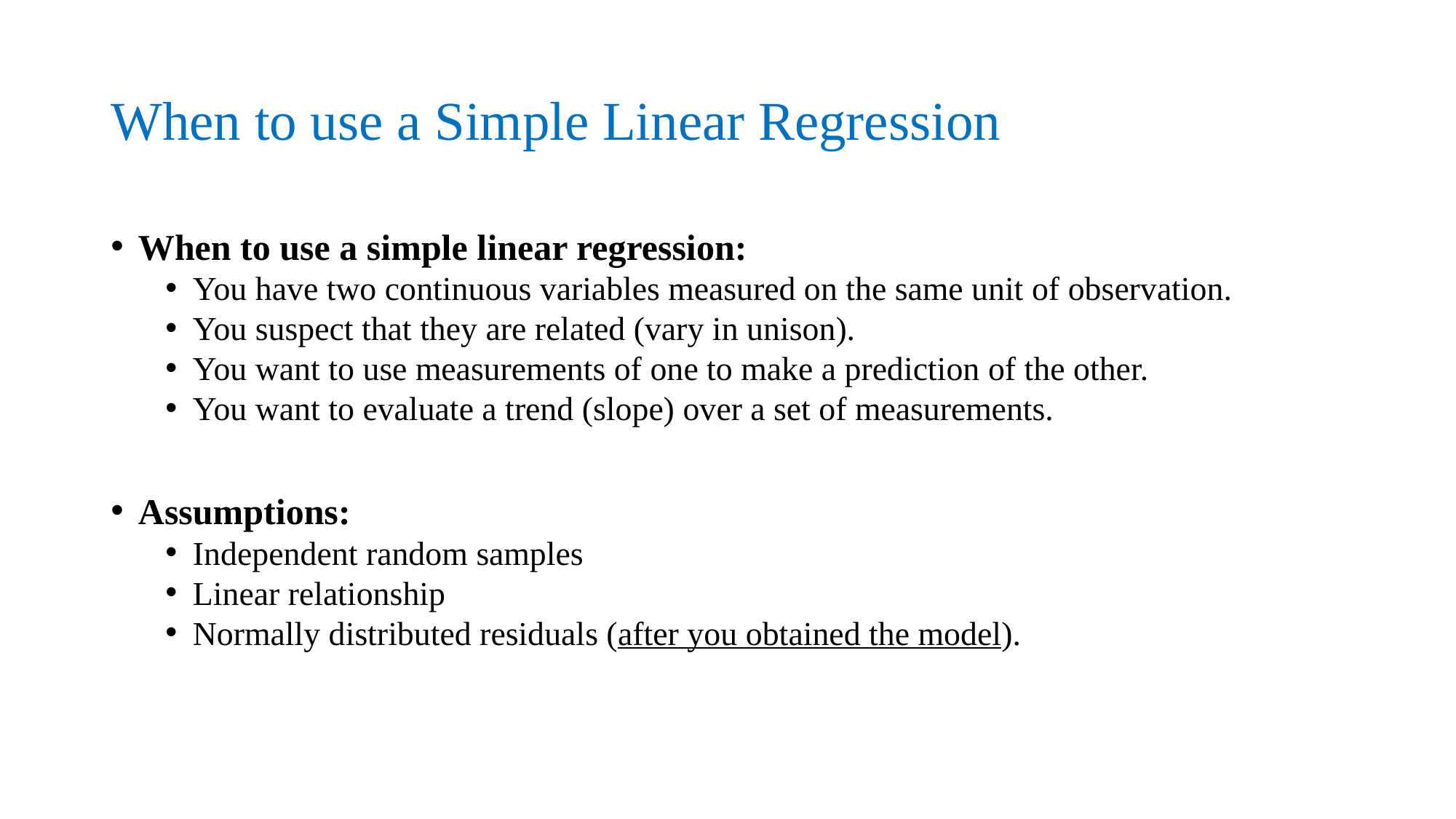

# When to use a Simple Linear Regression
When to use a simple linear regression:
You have two continuous variables measured on the same unit of observation.
You suspect that they are related (vary in unison).
You want to use measurements of one to make a prediction of the other.
You want to evaluate a trend (slope) over a set of measurements.

Assumptions:
Independent random samples
Linear relationship
Normally distributed residuals (after you obtained the model).